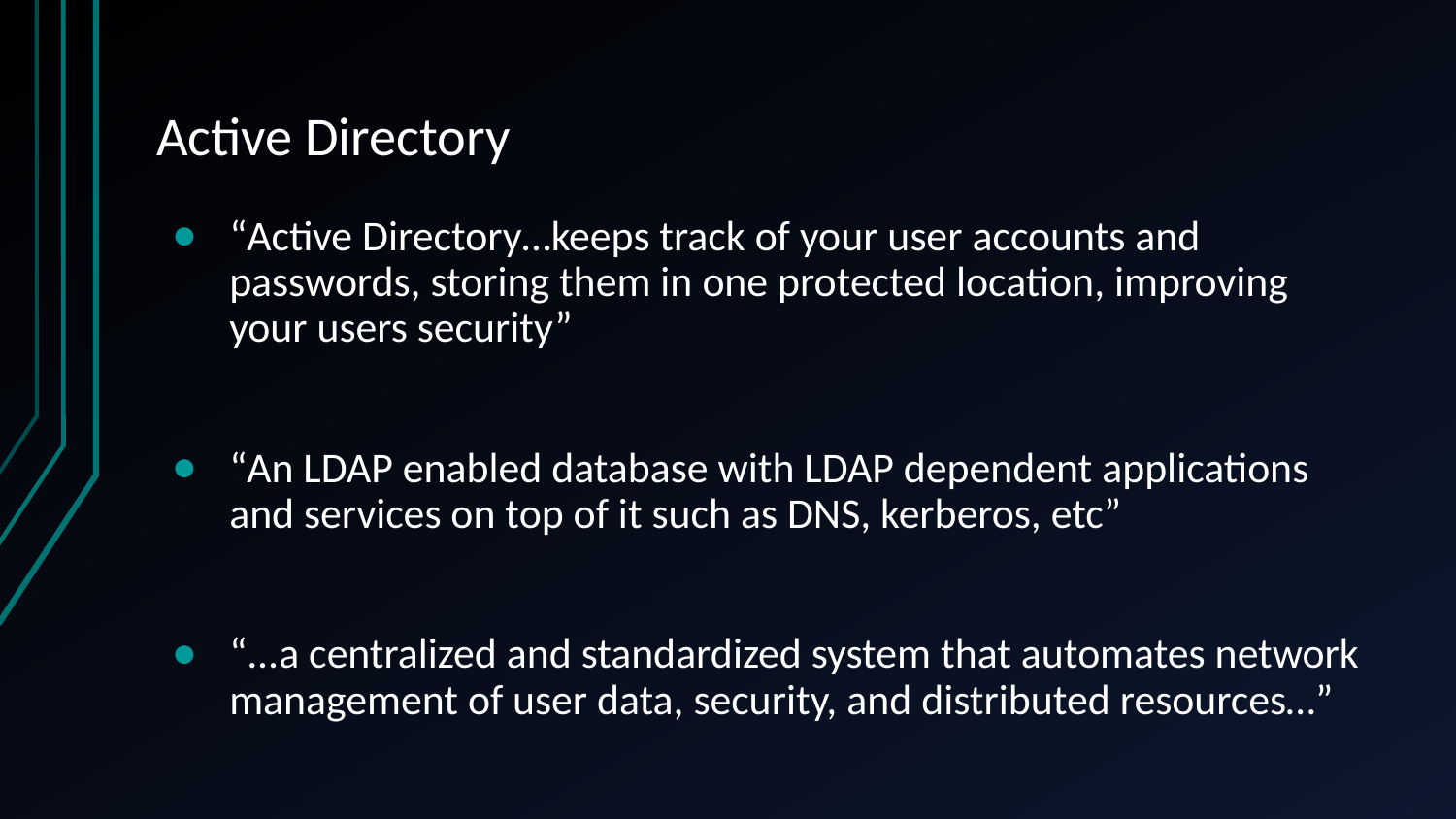

# Active Directory
“Active Directory…keeps track of your user accounts and passwords, storing them in one protected location, improving your users security”

“An LDAP enabled database with LDAP dependent applications and services on top of it such as DNS, kerberos, etc”

“...a centralized and standardized system that automates network management of user data, security, and distributed resources…”